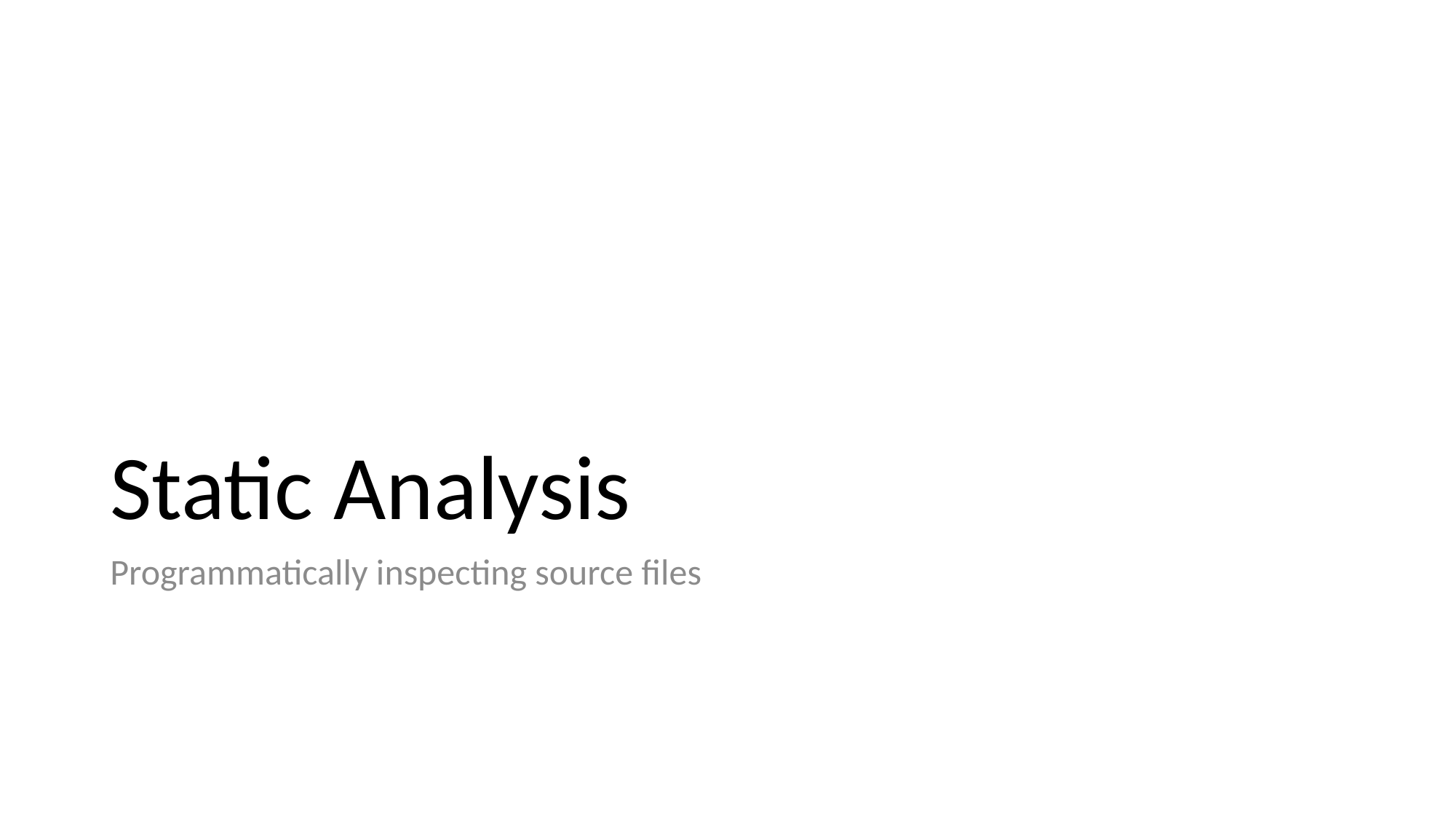

# Static Analysis
Programmatically inspecting source files